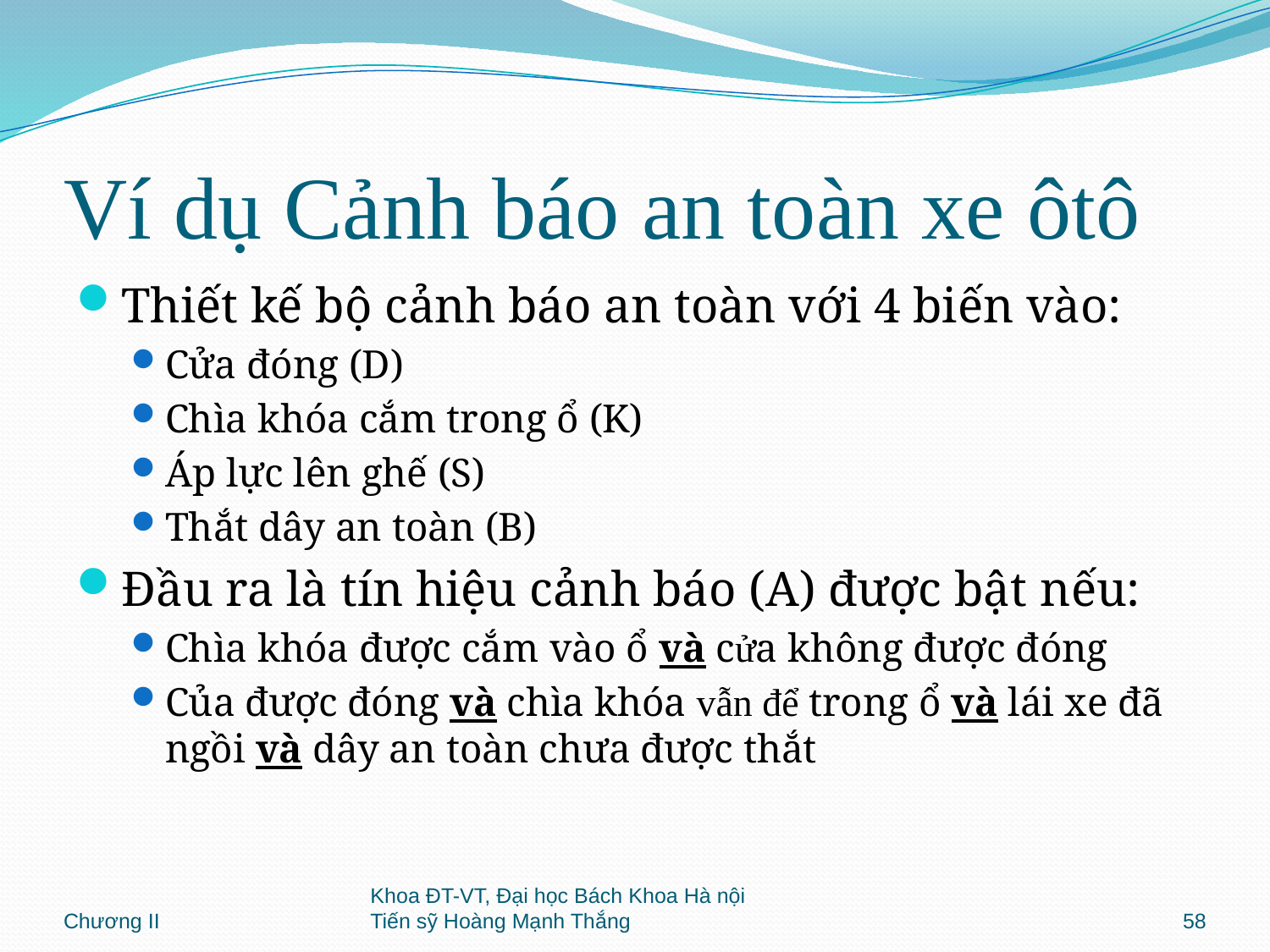

# Ví dụ Cảnh báo an toàn xe ôtô
Thiết kế bộ cảnh báo an toàn với 4 biến vào:
Cửa đóng (D)
Chìa khóa cắm trong ổ (K)
Áp lực lên ghế (S)
Thắt dây an toàn (B)
Đầu ra là tín hiệu cảnh báo (A) được bật nếu:
Chìa khóa được cắm vào ổ và cửa không được đóng
Của được đóng và chìa khóa vẫn để trong ổ và lái xe đã ngồi và dây an toàn chưa được thắt
Chương II
Khoa ĐT-VT, Đại học Bách Khoa Hà nội           Tiến sỹ Hoàng Mạnh Thắng
58